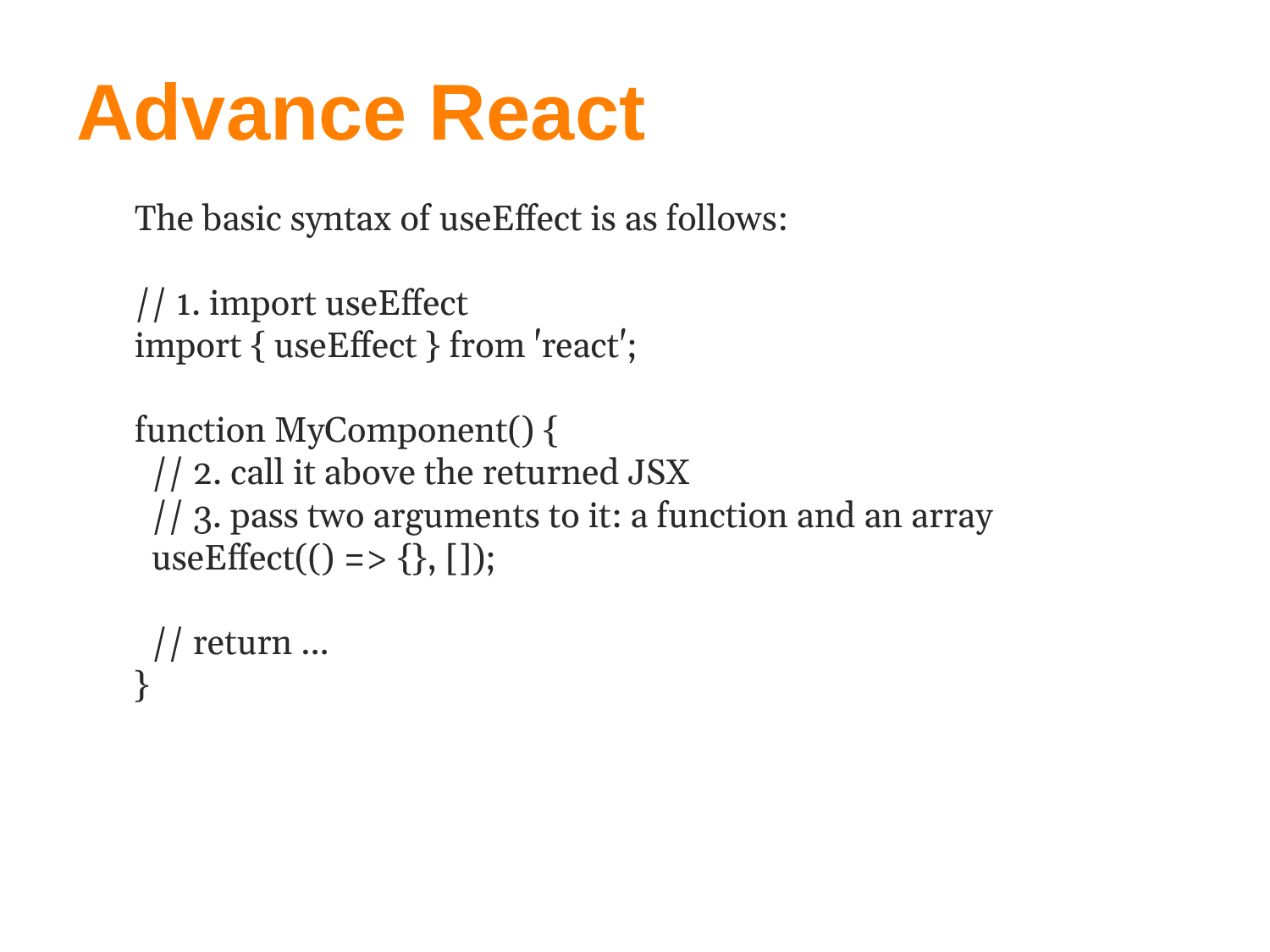

# Advance React
The basic syntax of useEffect is as follows:

// 1. import useEffect
import { useEffect } from 'react';

function MyComponent() {
  // 2. call it above the returned JSX
  // 3. pass two arguments to it: a function and an array
  useEffect(() => {}, []);

  // return ...
}